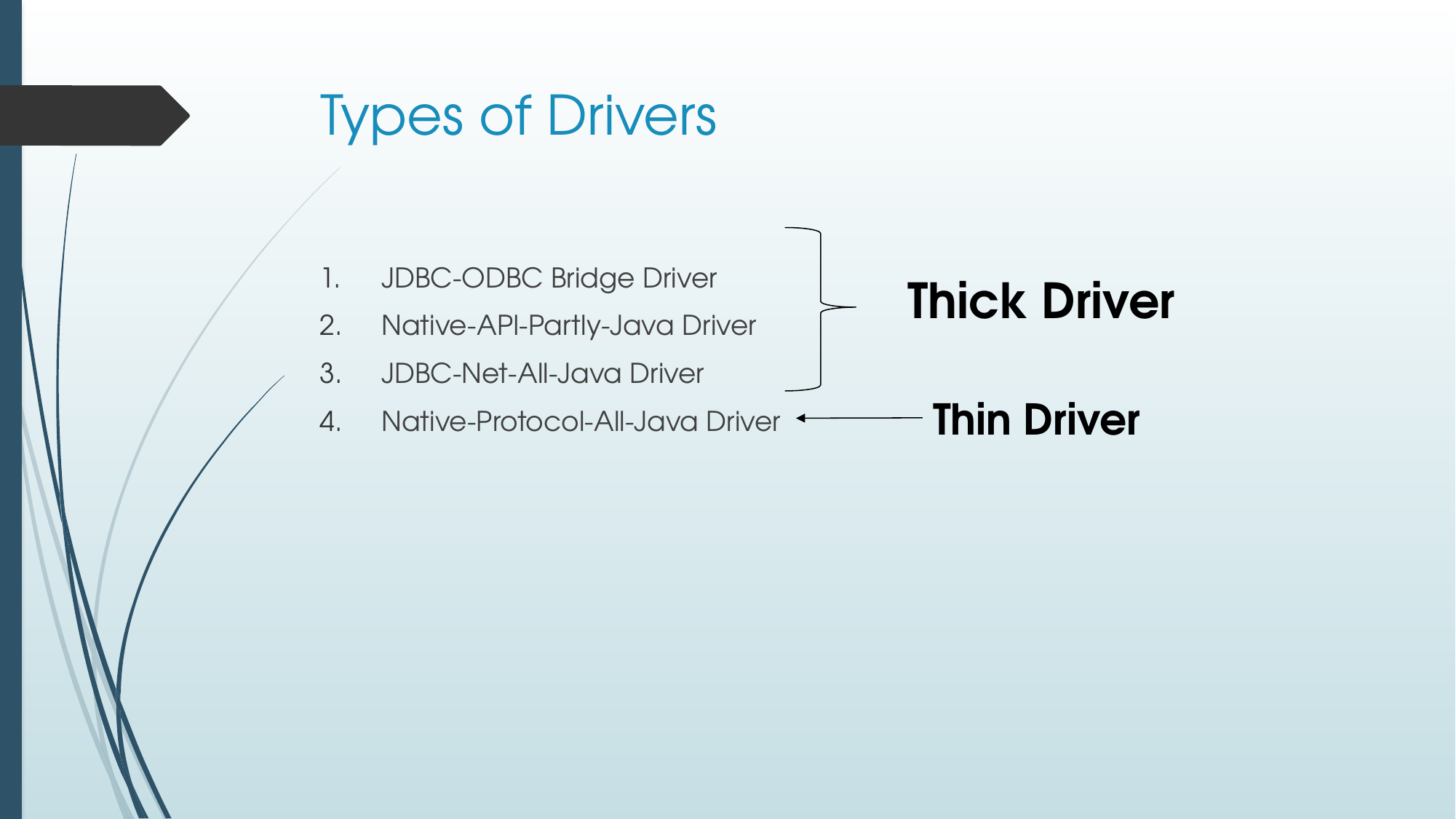

# Types of Drivers

JDBC-ODBC Bridge Driver
Native-API-Partly-Java Driver
JDBC-Net-All-Java Driver
Native-Protocol-All-Java Driver
Thick Driver
Thin Driver